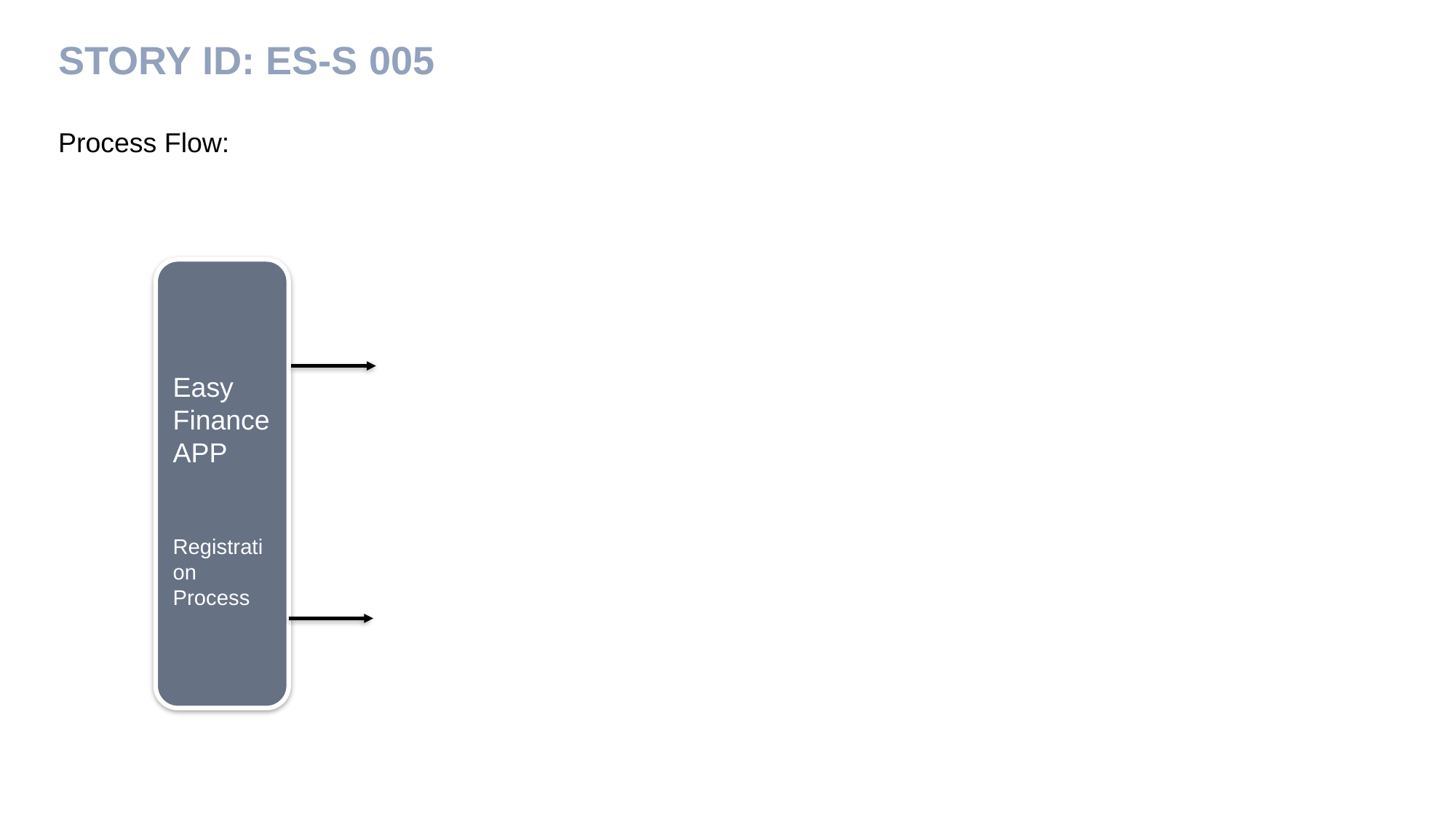

# Story ID: ES-S 005
Process Flow:

Easy Finance APP

Registration
Process